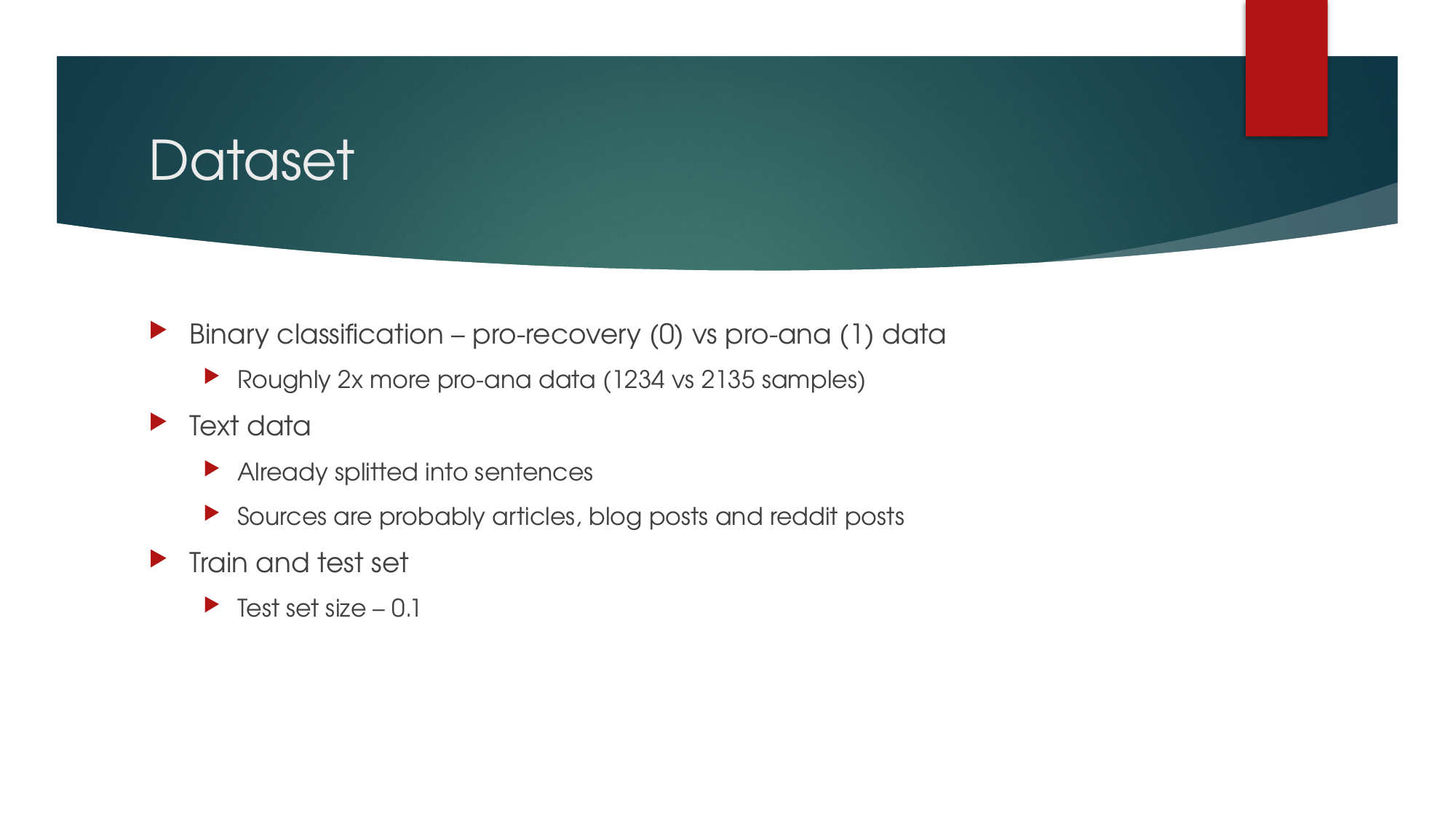

# Dataset
Binary classification – pro-recovery (0) vs pro-ana (1) data
Roughly 2x more pro-ana data (1234 vs 2135 samples)
Text data
Already splitted into sentences
Sources are probably articles, blog posts and reddit posts
Train and test set
Test set size – 0.1